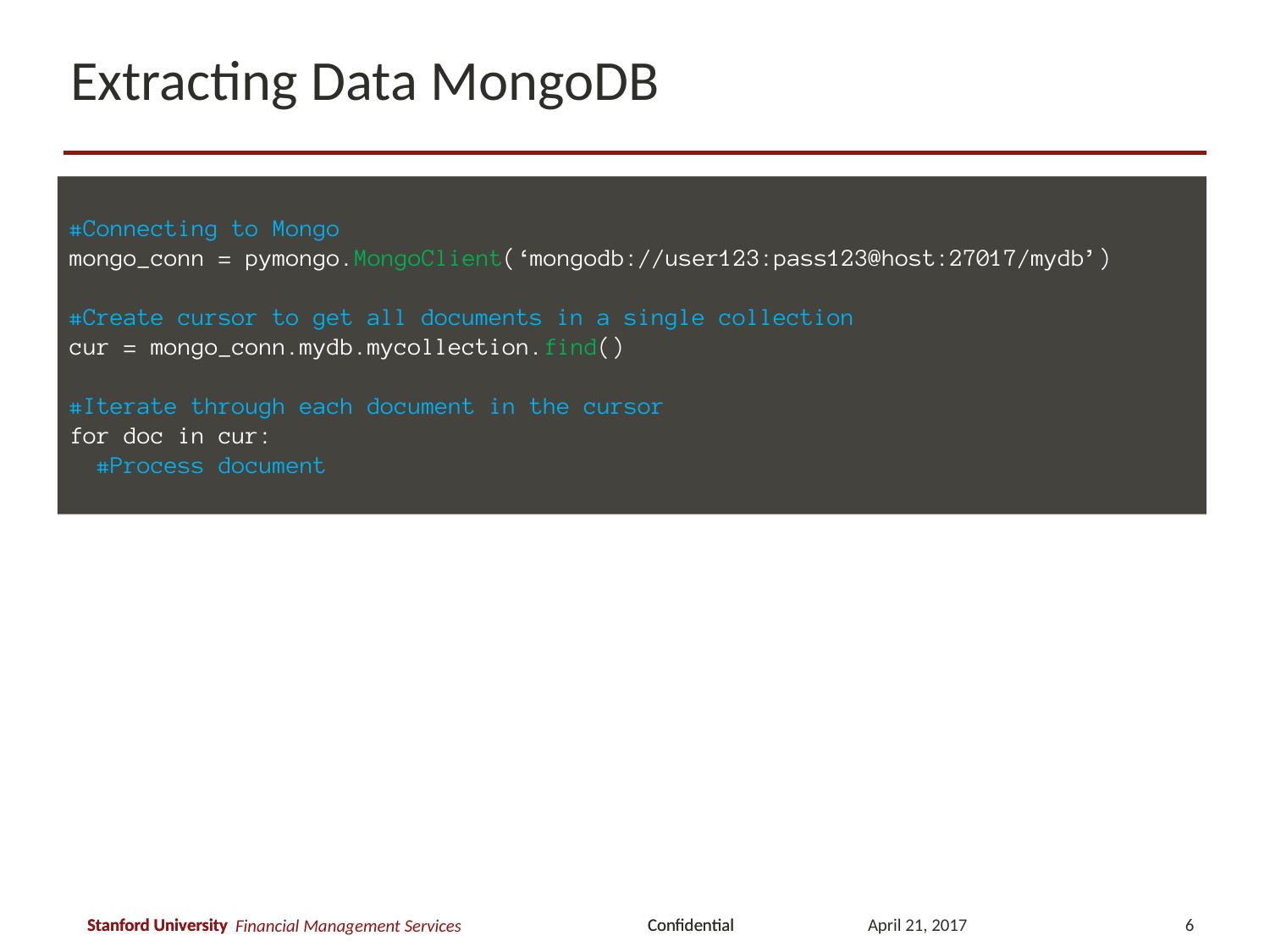

# Extracting Data MongoDB

#Connecting to Mongo
mongo_conn = pymongo.MongoClient(‘mongodb://user123:pass123@host:27017/mydb’)

#Create cursor to get all documents in a single collection
cur = mongo_conn.mydb.mycollection.find()

#Iterate through each document in the cursor
for doc in cur:
  #Process document

April 21, 2017
6
Financial Management Services